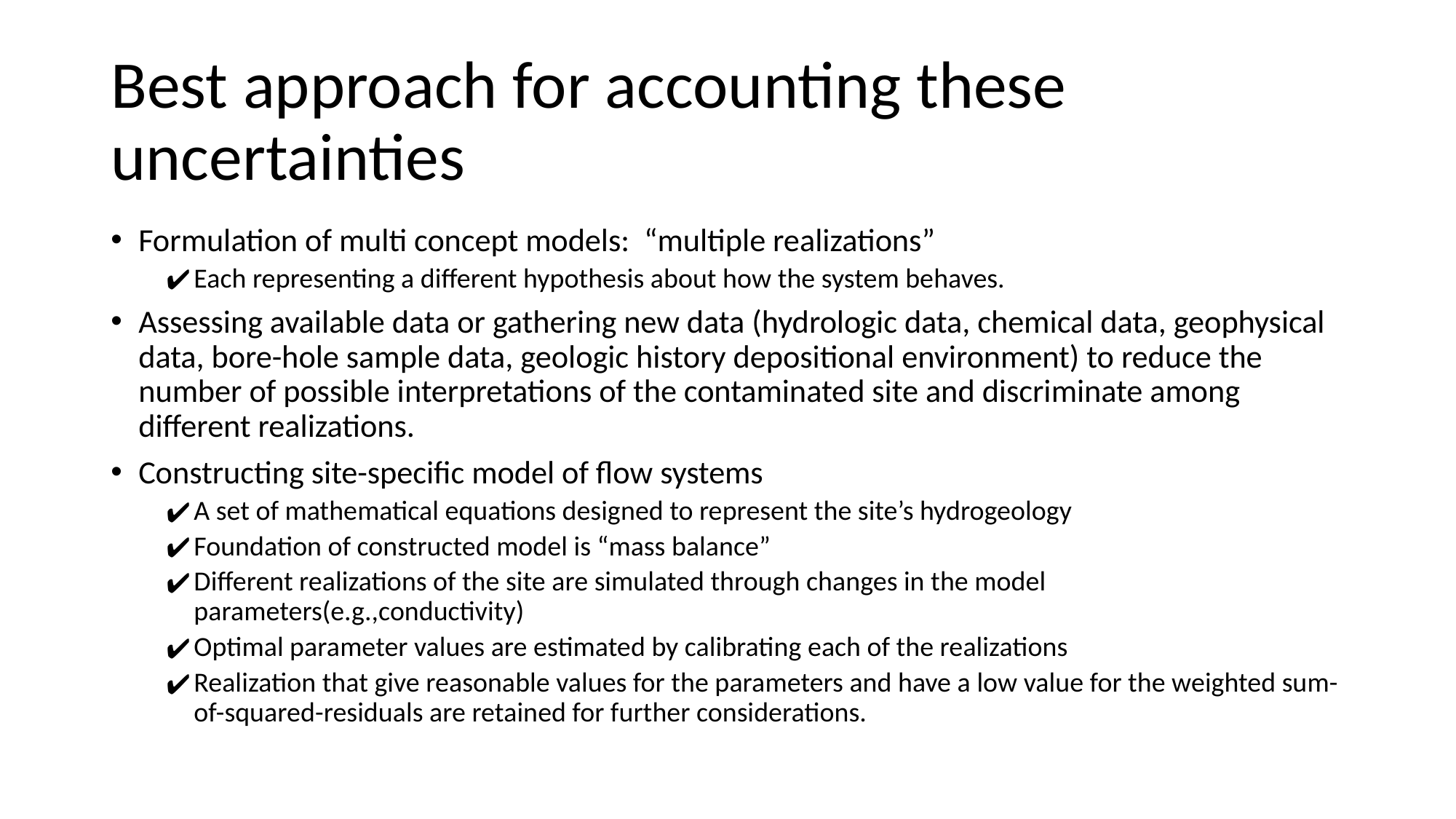

Best approach for accounting these uncertainties
Formulation of multi concept models:  “multiple realizations”
Each representing a different hypothesis about how the system behaves.
Assessing available data or gathering new data (hydrologic data, chemical data, geophysical data, bore-hole sample data, geologic history depositional environment) to reduce the number of possible interpretations of the contaminated site and discriminate among different realizations.
Constructing site-specific model of flow systems
A set of mathematical equations designed to represent the site’s hydrogeology
Foundation of constructed model is “mass balance”
Different realizations of the site are simulated through changes in the model parameters(e.g.,conductivity)
Optimal parameter values are estimated by calibrating each of the realizations
Realization that give reasonable values for the parameters and have a low value for the weighted sum-of-squared-residuals are retained for further considerations.